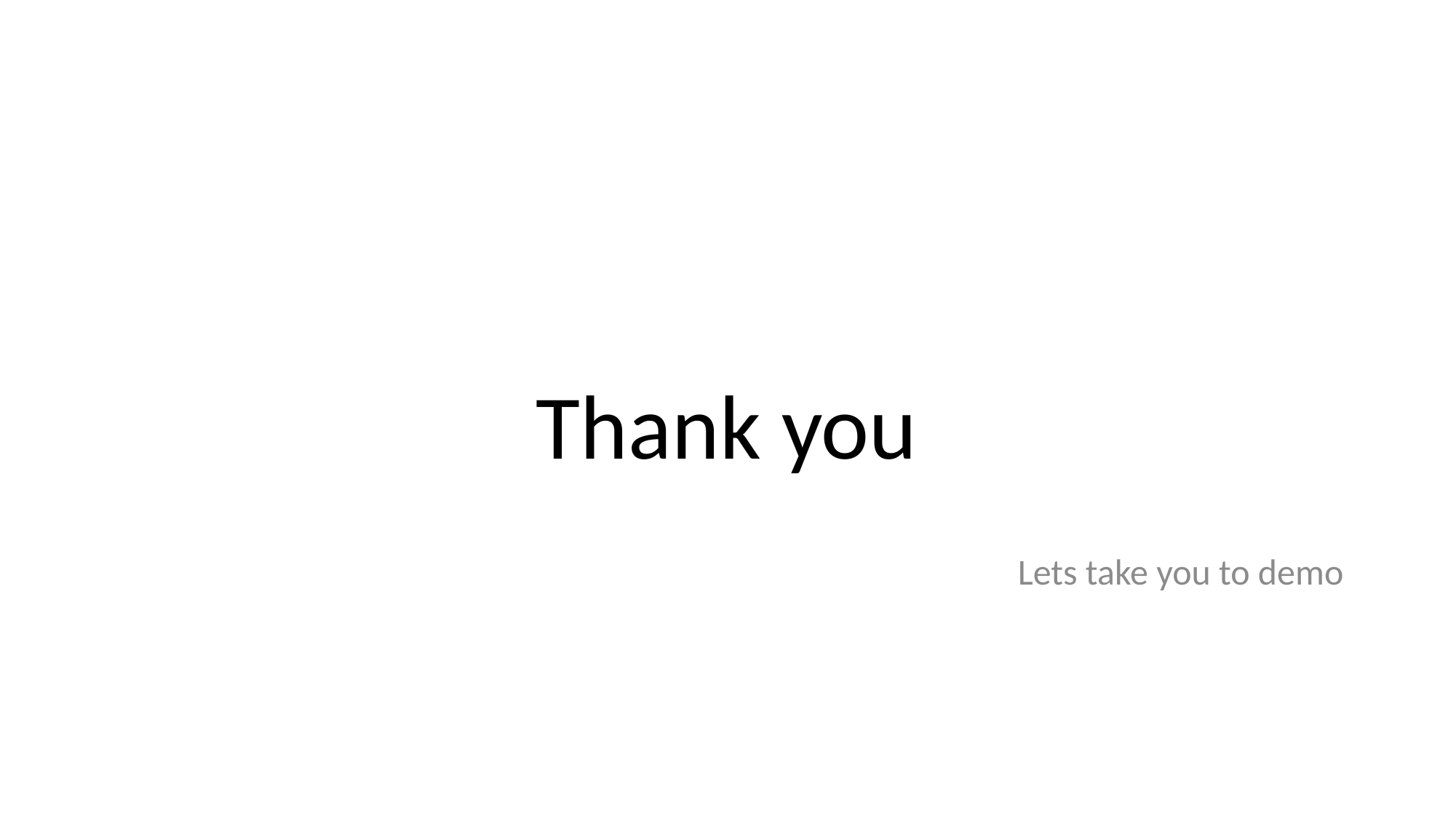

# Thank you
Lets take you to demo